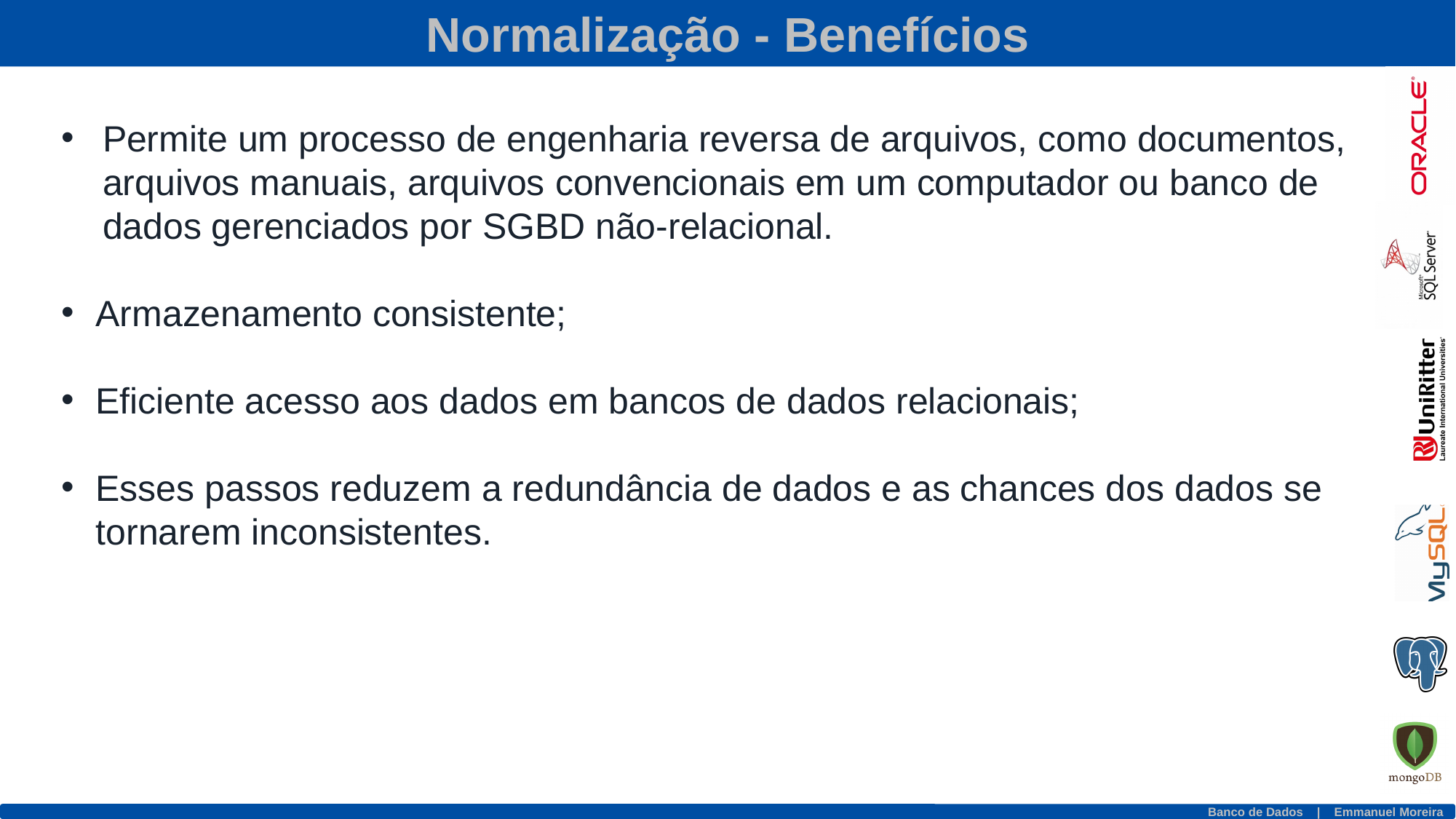

Normalização - Benefícios
Permite um processo de engenharia reversa de arquivos, como documentos, arquivos manuais, arquivos convencionais em um computador ou banco de dados gerenciados por SGBD não-relacional.

Armazenamento consistente;

Eficiente acesso aos dados em bancos de dados relacionais;

Esses passos reduzem a redundância de dados e as chances dos dados se tornarem inconsistentes.